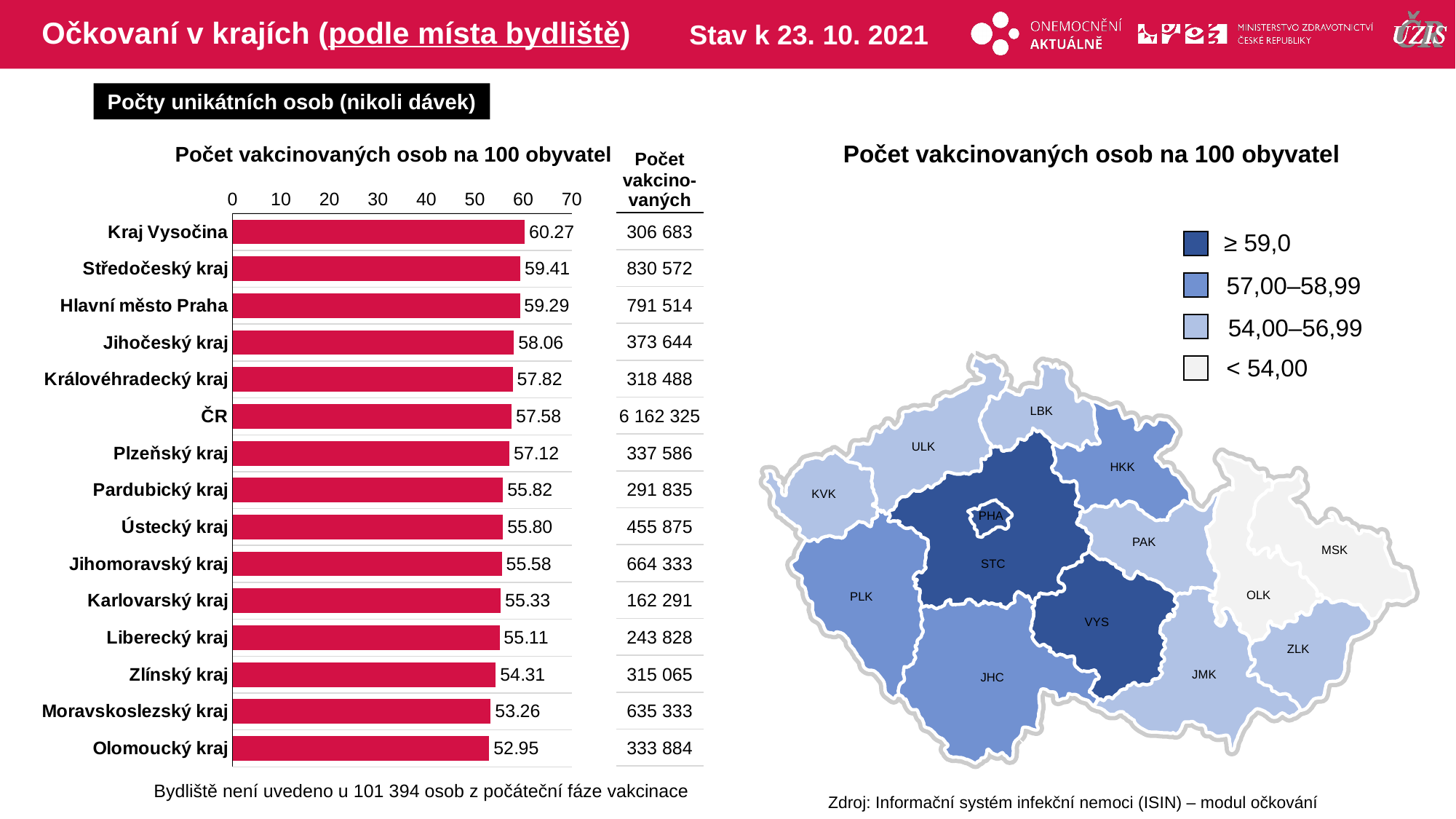

# Očkovaní v krajích (podle místa bydliště)
Stav k 23. 10. 2021
Počty unikátních osob (nikoli dávek)
Počet vakcinovaných osob na 100 obyvatel
Počet vakcinovaných osob na 100 obyvatel
| Počet vakcino-vaných |
| --- |
| 306 683 |
| 830 572 |
| 791 514 |
| 373 644 |
| 318 488 |
| 6 162 325 |
| 337 586 |
| 291 835 |
| 455 875 |
| 664 333 |
| 162 291 |
| 243 828 |
| 315 065 |
| 635 333 |
| 333 884 |

### Chart

| Category | počet na 1000 |
|---|---|
| Kraj Vysočina | 60.2695872 |
| Středočeský kraj | 59.4115724 |
| Hlavní město Praha | 59.2857079 |
| Jihočeský kraj | 58.0597342 |
| Královéhradecký kraj | 57.8224883 |
| ČR | 57.5822595 |
| Plzeňský kraj | 57.1171881 |
| Pardubický kraj | 55.8155592 |
| Ústecký kraj | 55.7983804 |
| Jihomoravský kraj | 55.5775114 |
| Karlovarský kraj | 55.33069 |
| Liberecký kraj | 55.1053616 |
| Zlínský kraj | 54.3104087 |
| Moravskoslezský kraj | 53.2624825 |
| Olomoucký kraj | 52.9535845 |
≥ 59,0

57,00–58,99

54,00–56,99

< 54,00

LBK

ULK

HKK

KVK

PHA

PAK
MSK

STC
OLK

PLK

VYS
ZLK
JMK
JHC
Bydliště není uvedeno u 101 394 osob z počáteční fáze vakcinace
Zdroj: Informační systém infekční nemoci (ISIN) – modul očkování